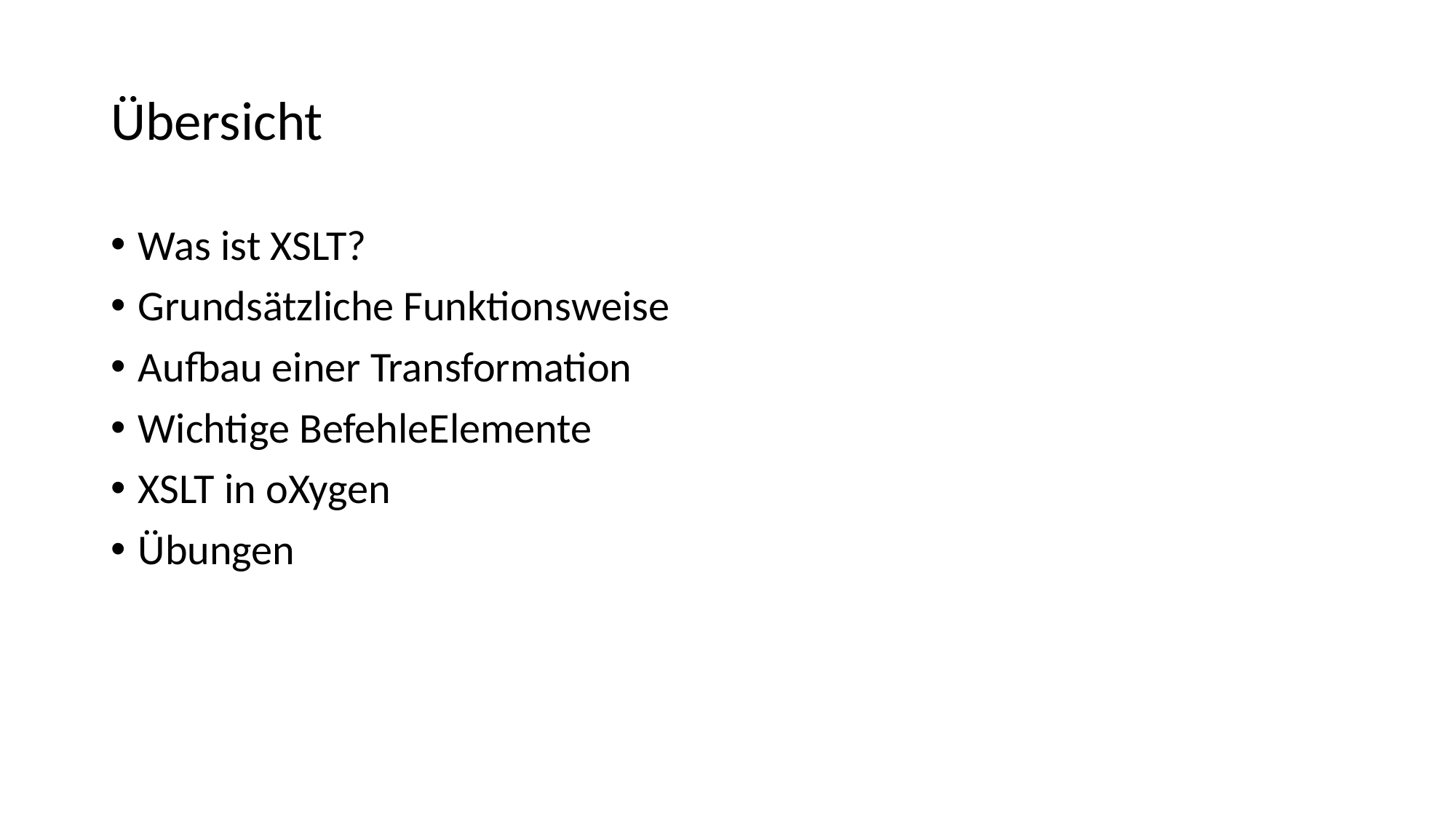

# Übersicht
Was ist XSLT?
Grundsätzliche Funktionsweise
Aufbau einer Transformation
Wichtige BefehleElemente
XSLT in oXygen
Übungen